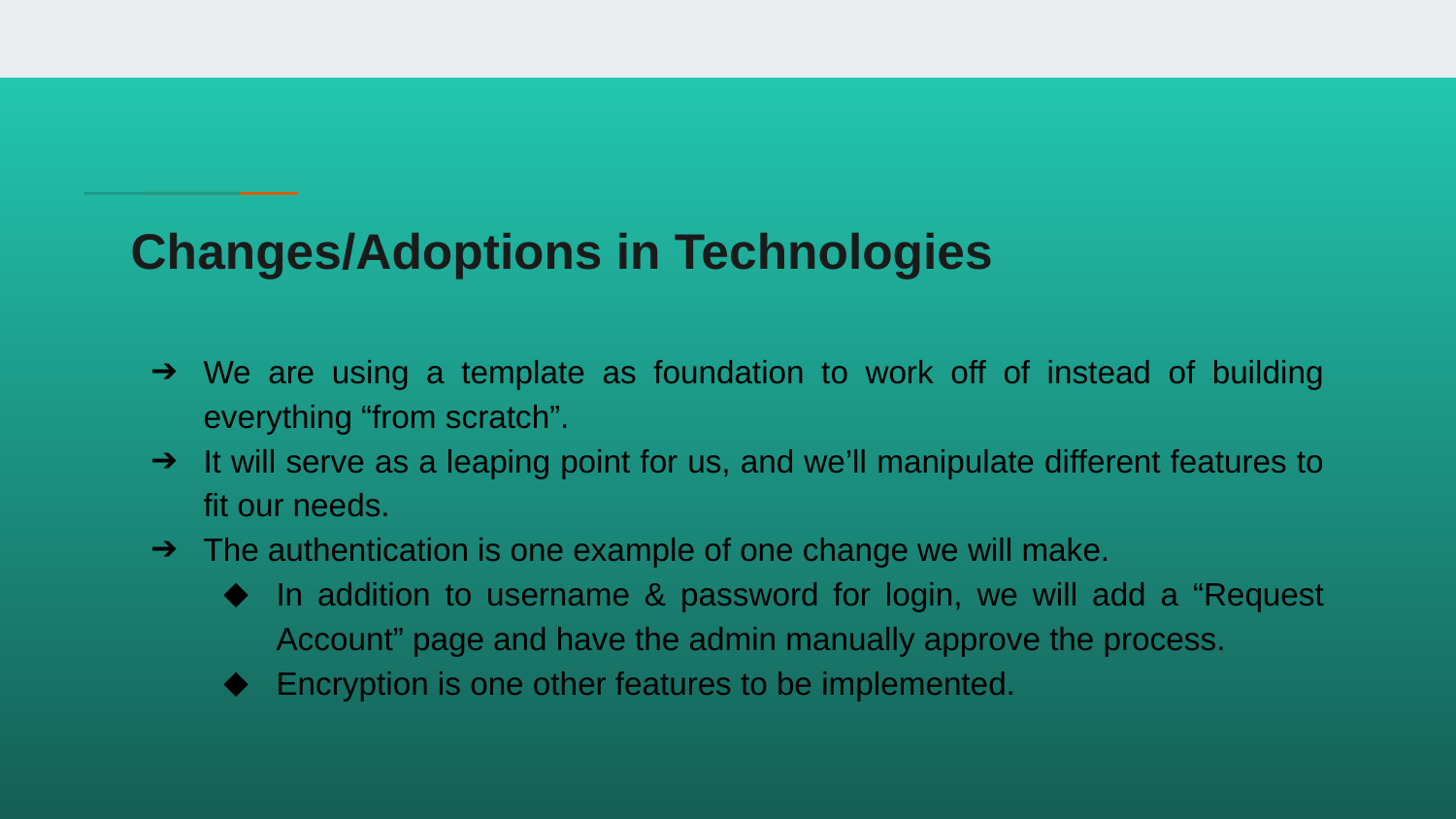

# Changes/Adoptions in Technologies
We are using a template as foundation to work off of instead of building everything “from scratch”.
It will serve as a leaping point for us, and we’ll manipulate different features to fit our needs.
The authentication is one example of one change we will make.
In addition to username & password for login, we will add a “Request Account” page and have the admin manually approve the process.
Encryption is one other features to be implemented.